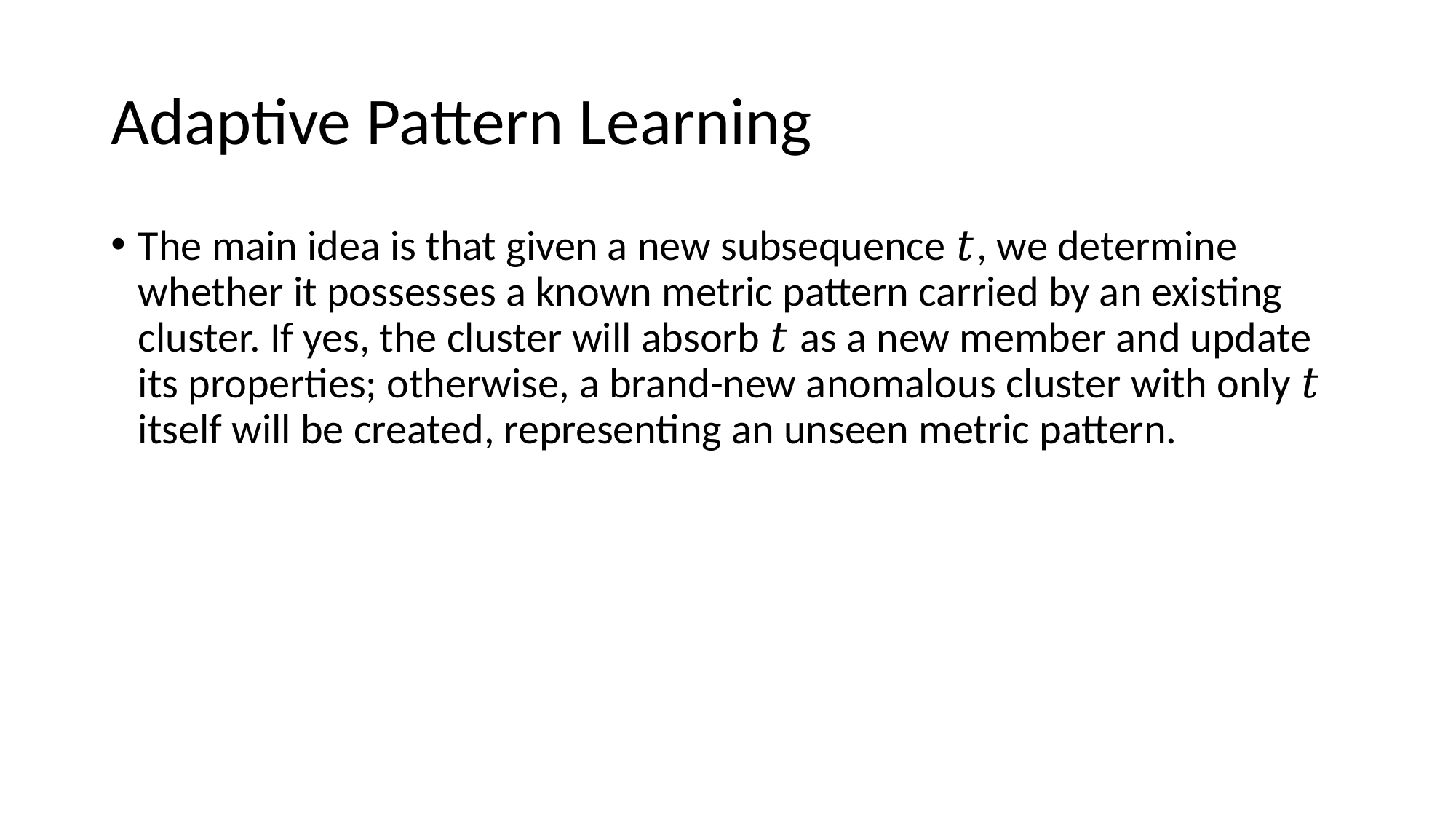

# Adaptive Pattern Learning
The main idea is that given a new subsequence 𝑡, we determine whether it possesses a known metric pattern carried by an existing cluster. If yes, the cluster will absorb 𝑡 as a new member and update its properties; otherwise, a brand-new anomalous cluster with only 𝑡 itself will be created, representing an unseen metric pattern.